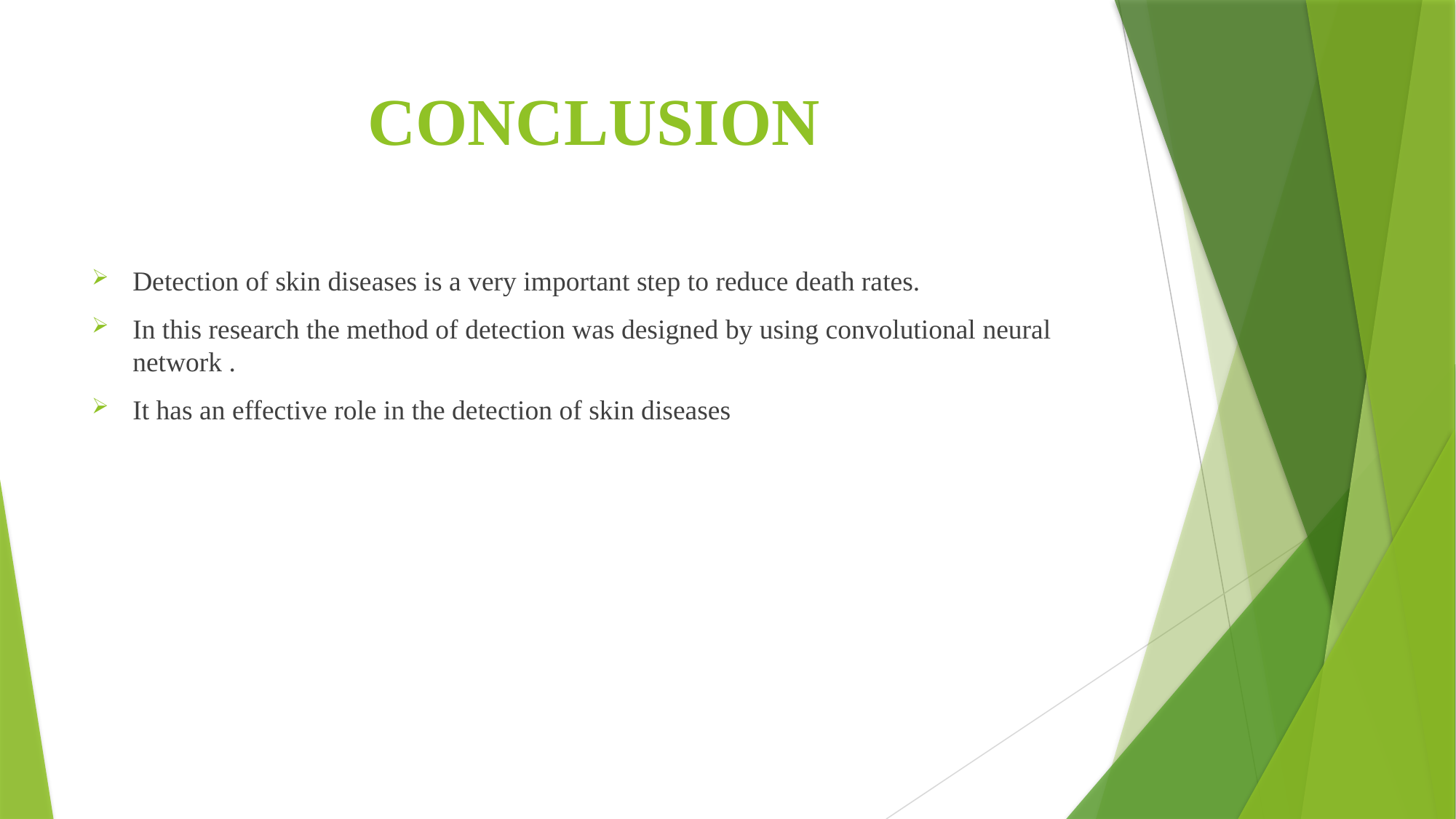

# CONCLUSION
Detection of skin diseases is a very important step to reduce death rates.
In this research the method of detection was designed by using convolutional neural network .
It has an effective role in the detection of skin diseases